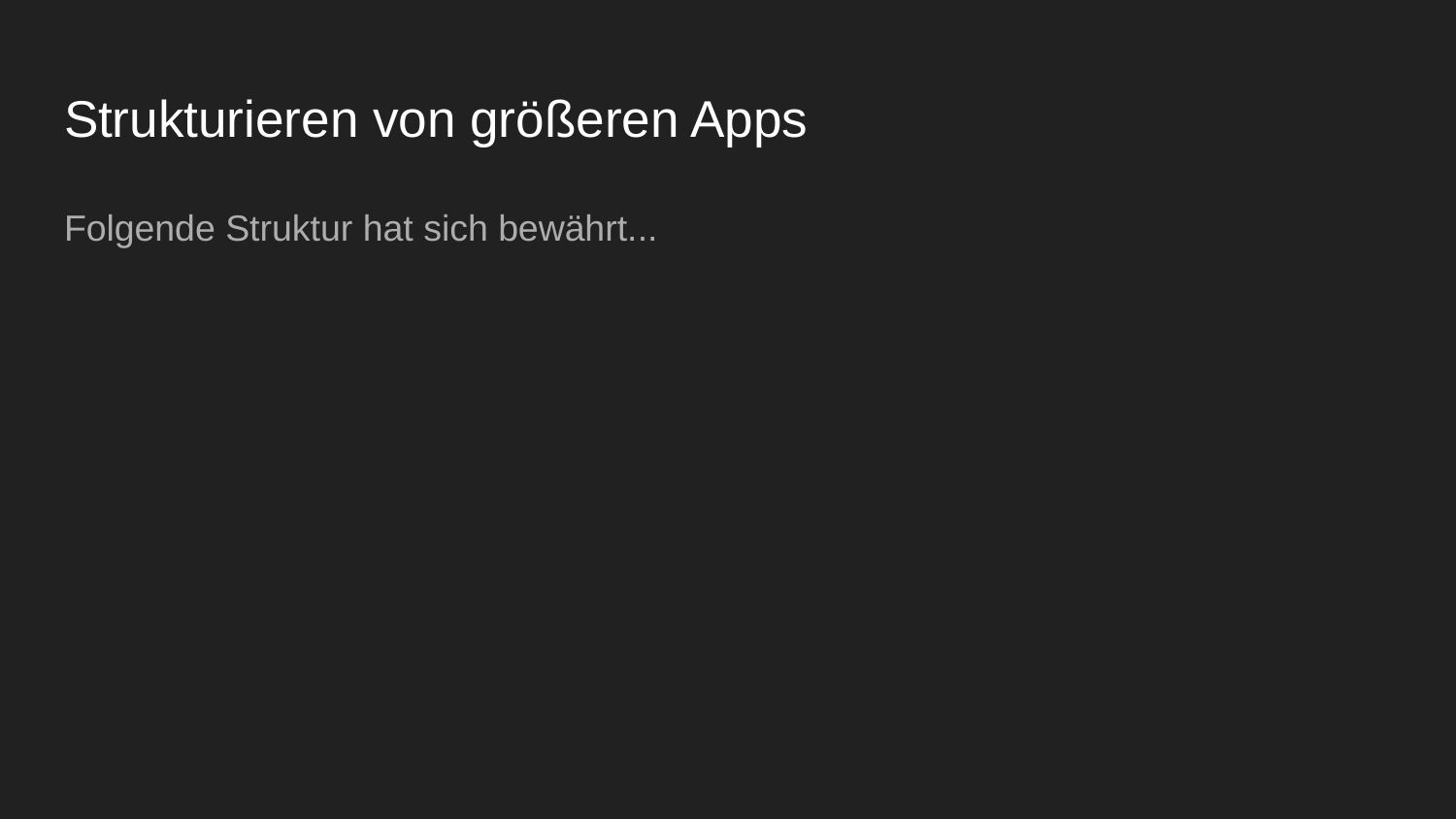

# Strukturieren von größeren Apps
Folgende Struktur hat sich bewährt...